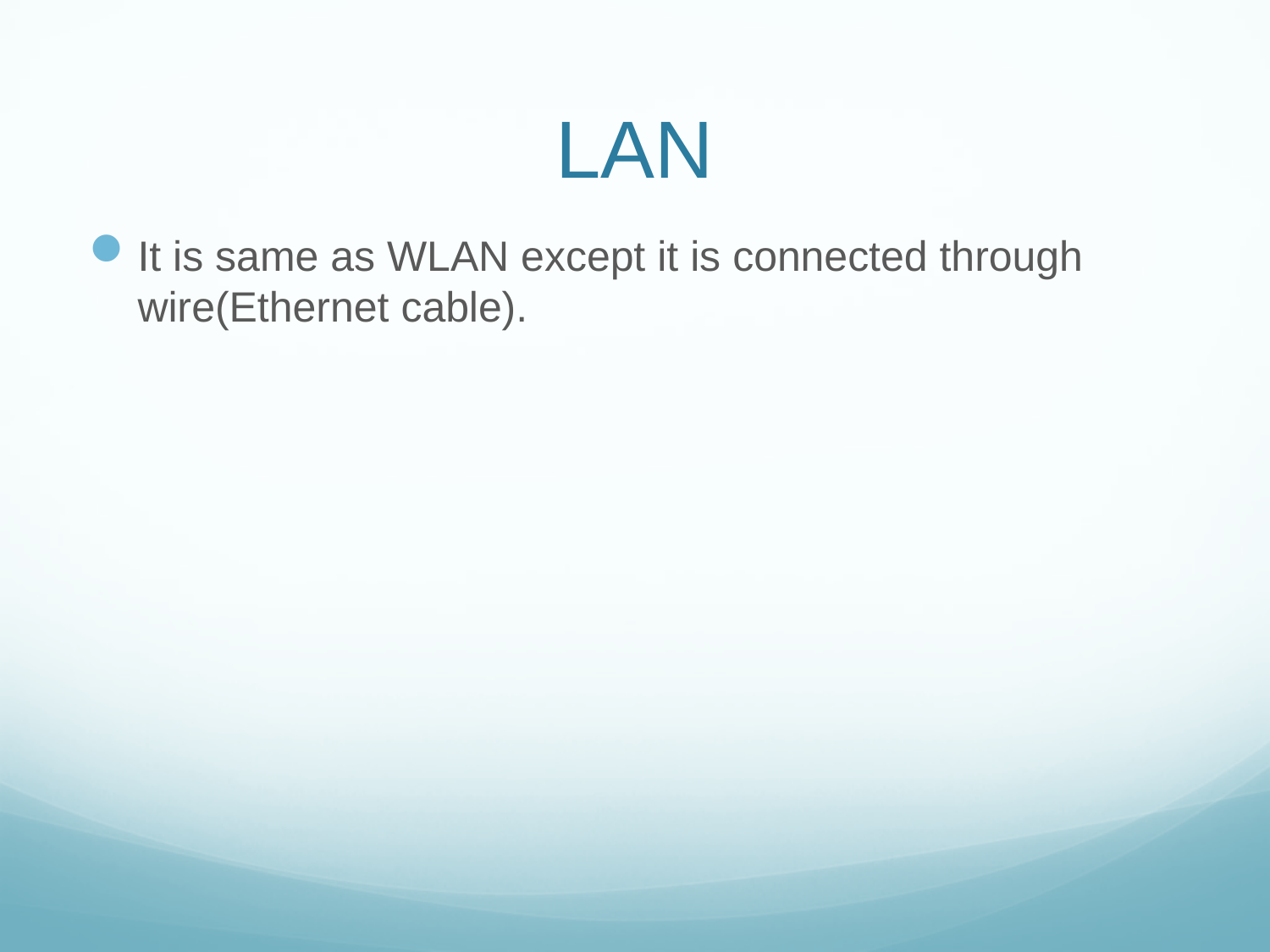

# LAN
It is same as WLAN except it is connected through wire(Ethernet cable).